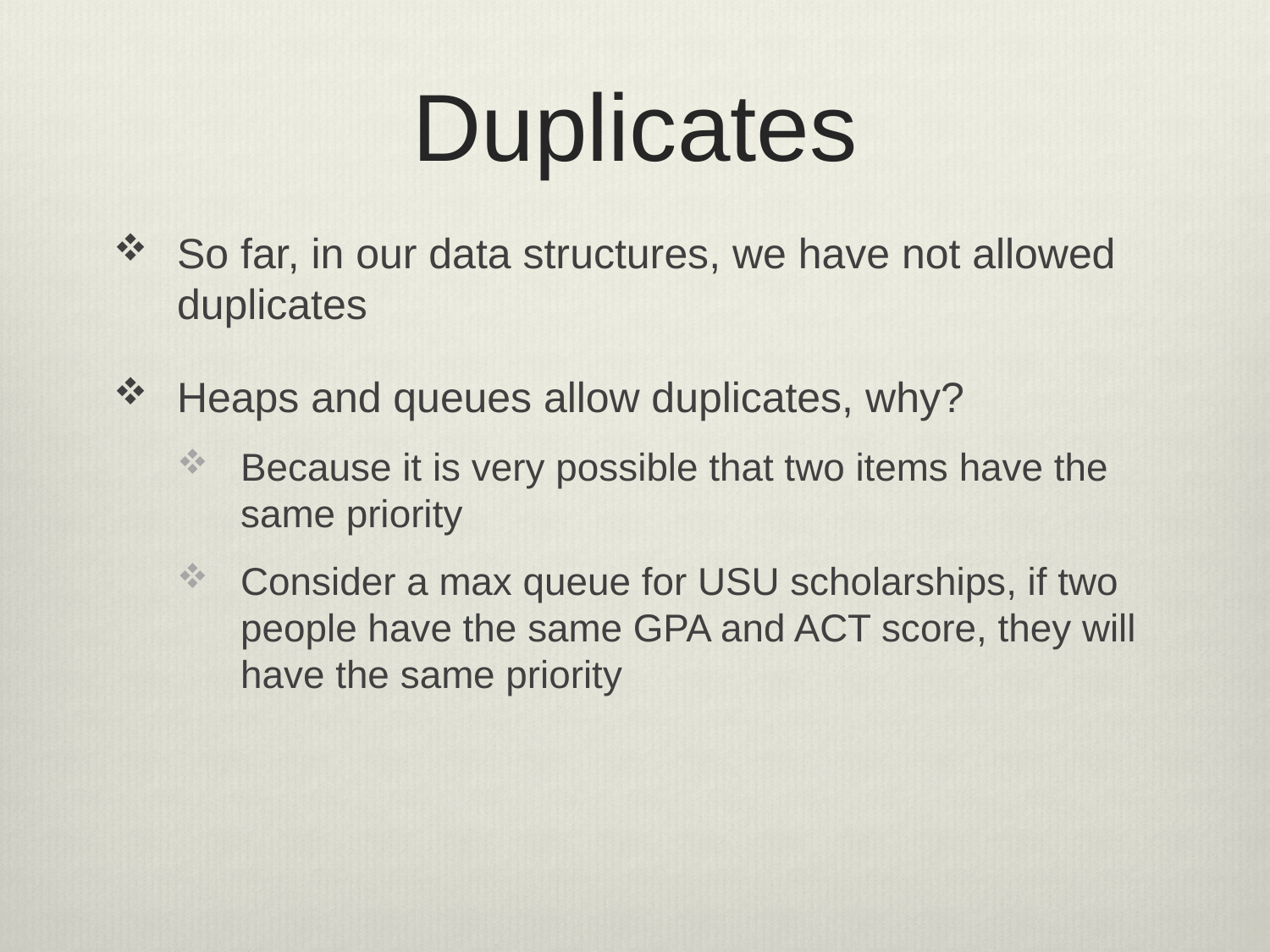

# Duplicates
So far, in our data structures, we have not allowed duplicates
Heaps and queues allow duplicates, why?
Because it is very possible that two items have the same priority
Consider a max queue for USU scholarships, if two people have the same GPA and ACT score, they will have the same priority